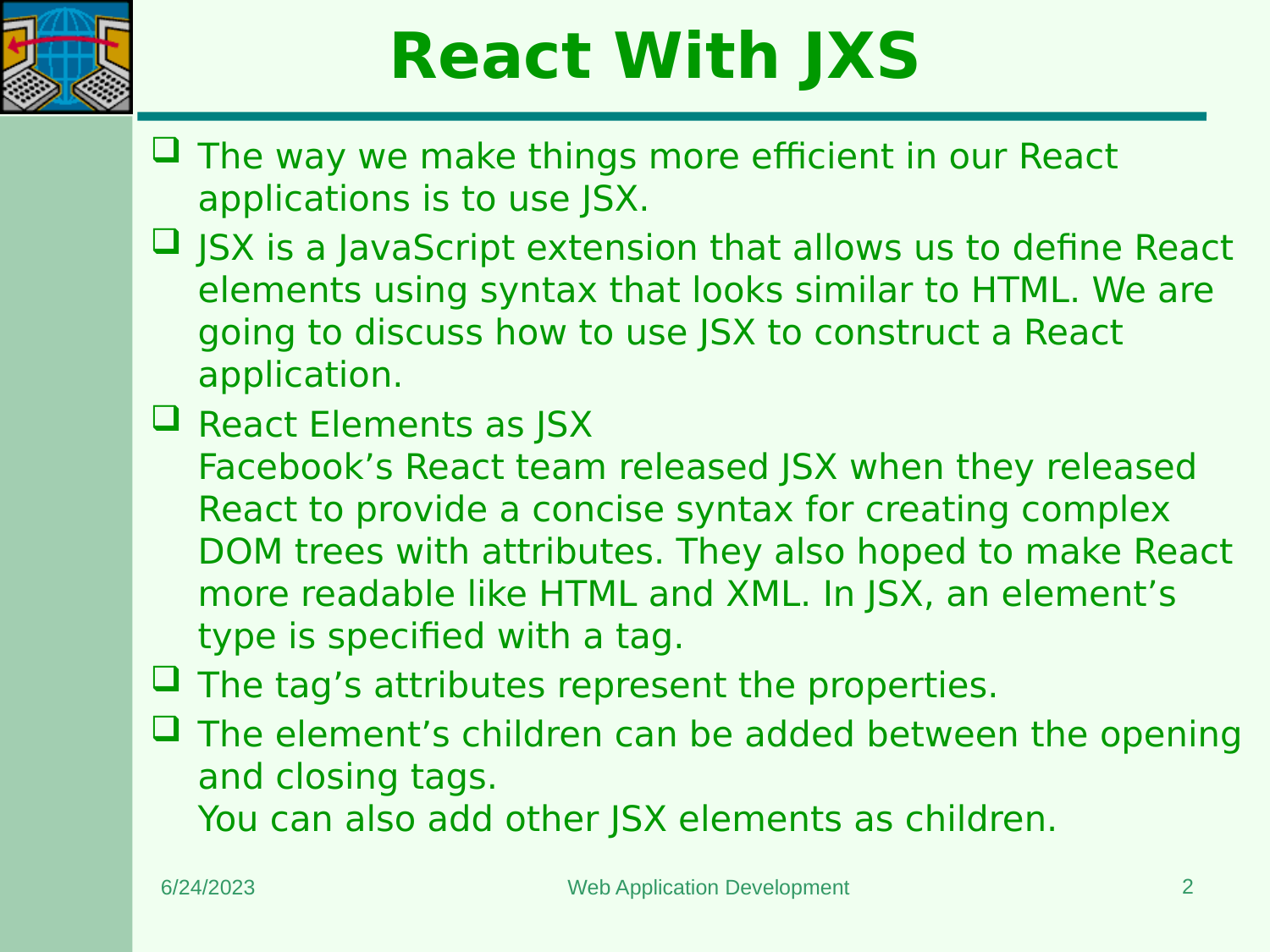

# React With JXS
The way we make things more efficient in our React applications is to use JSX.
JSX is a JavaScript extension that allows us to define React elements using syntax that looks similar to HTML. We are going to discuss how to use JSX to construct a React application.
React Elements as JSX
Facebook’s React team released JSX when they released React to provide a concise syntax for creating complex DOM trees with attributes. They also hoped to make React more readable like HTML and XML. In JSX, an element’s type is specified with a tag.
The tag’s attributes represent the properties.
The element’s children can be added between the opening and closing tags.
You can also add other JSX elements as children.

2
6/24/2023
Web Application Development